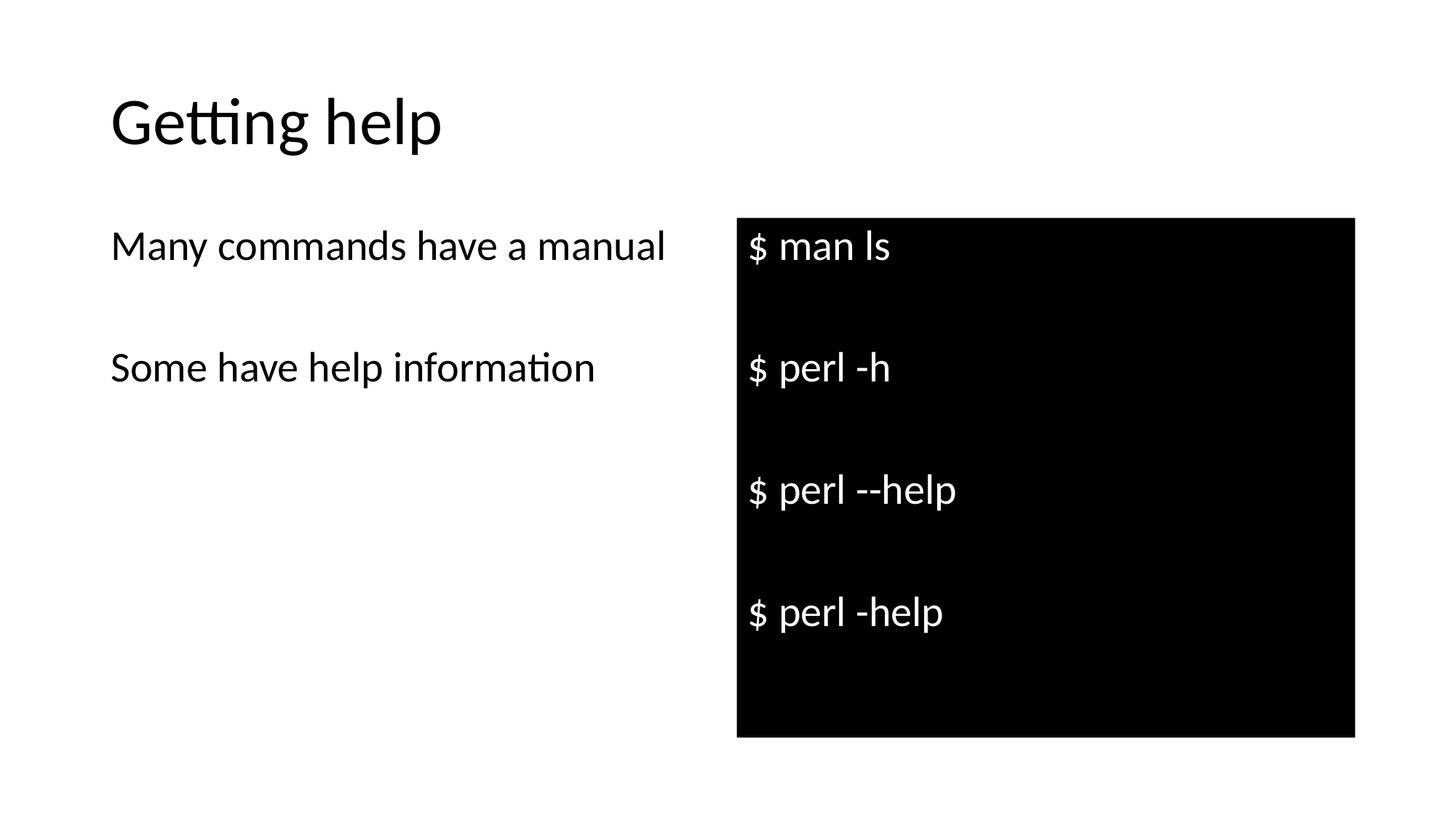

# Getting help
Many commands have a manual

Some have help information
$ man ls

$ perl -h

$ perl --help

$ perl -help